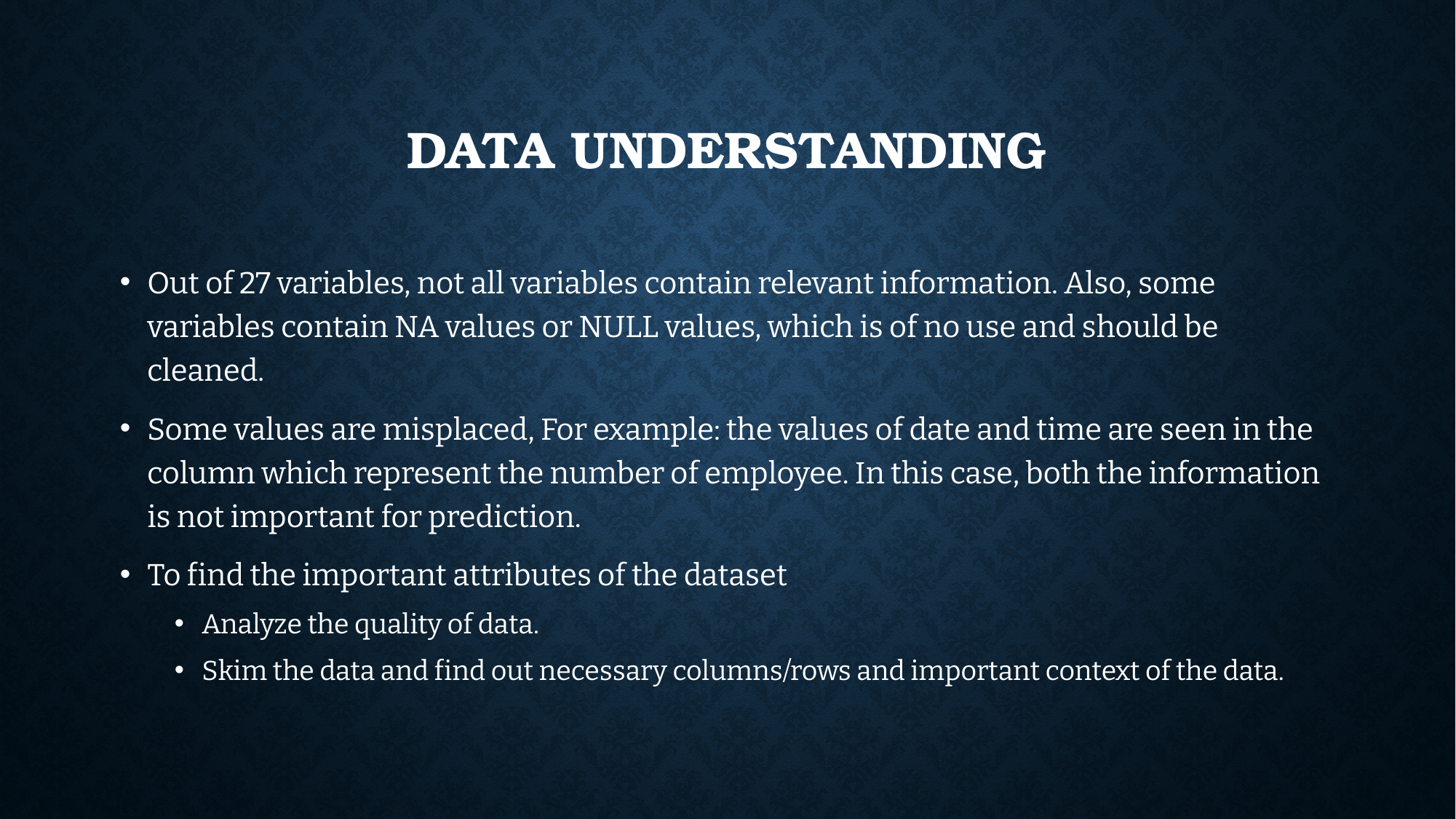

# Data understanding
Out of 27 variables, not all variables contain relevant information. Also, some variables contain NA values or NULL values, which is of no use and should be cleaned.
Some values are misplaced, For example: the values of date and time are seen in the column which represent the number of employee. In this case, both the information is not important for prediction.
To find the important attributes of the dataset
Analyze the quality of data.
Skim the data and find out necessary columns/rows and important context of the data.